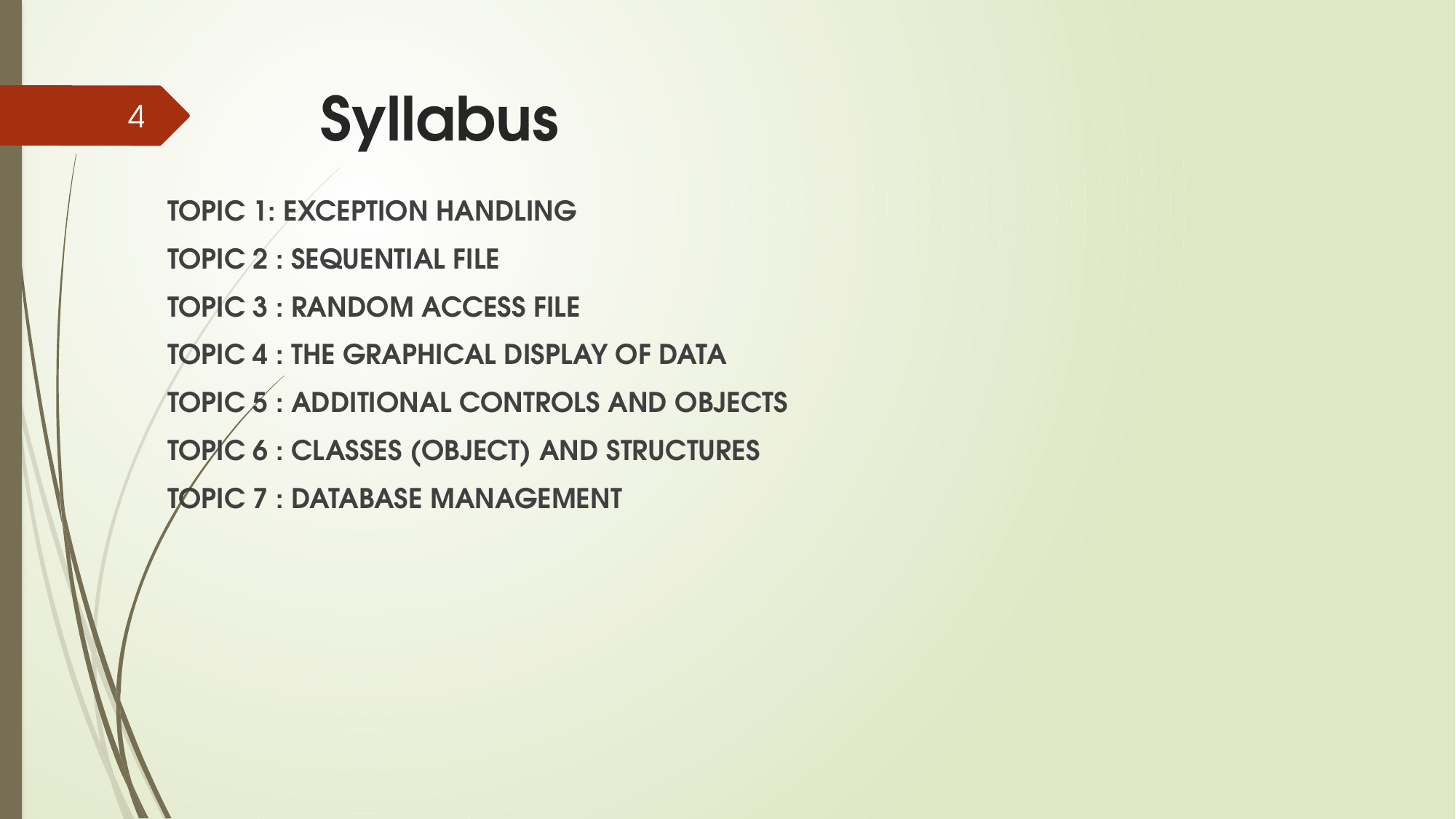

# Syllabus
4
TOPIC 1: EXCEPTION HANDLING
TOPIC 2 : SEQUENTIAL FILE
TOPIC 3 : RANDOM ACCESS FILE
TOPIC 4 : THE GRAPHICAL DISPLAY OF DATA
TOPIC 5 : ADDITIONAL CONTROLS AND OBJECTS
TOPIC 6 : CLASSES (OBJECT) AND STRUCTURES
TOPIC 7 : DATABASE MANAGEMENT